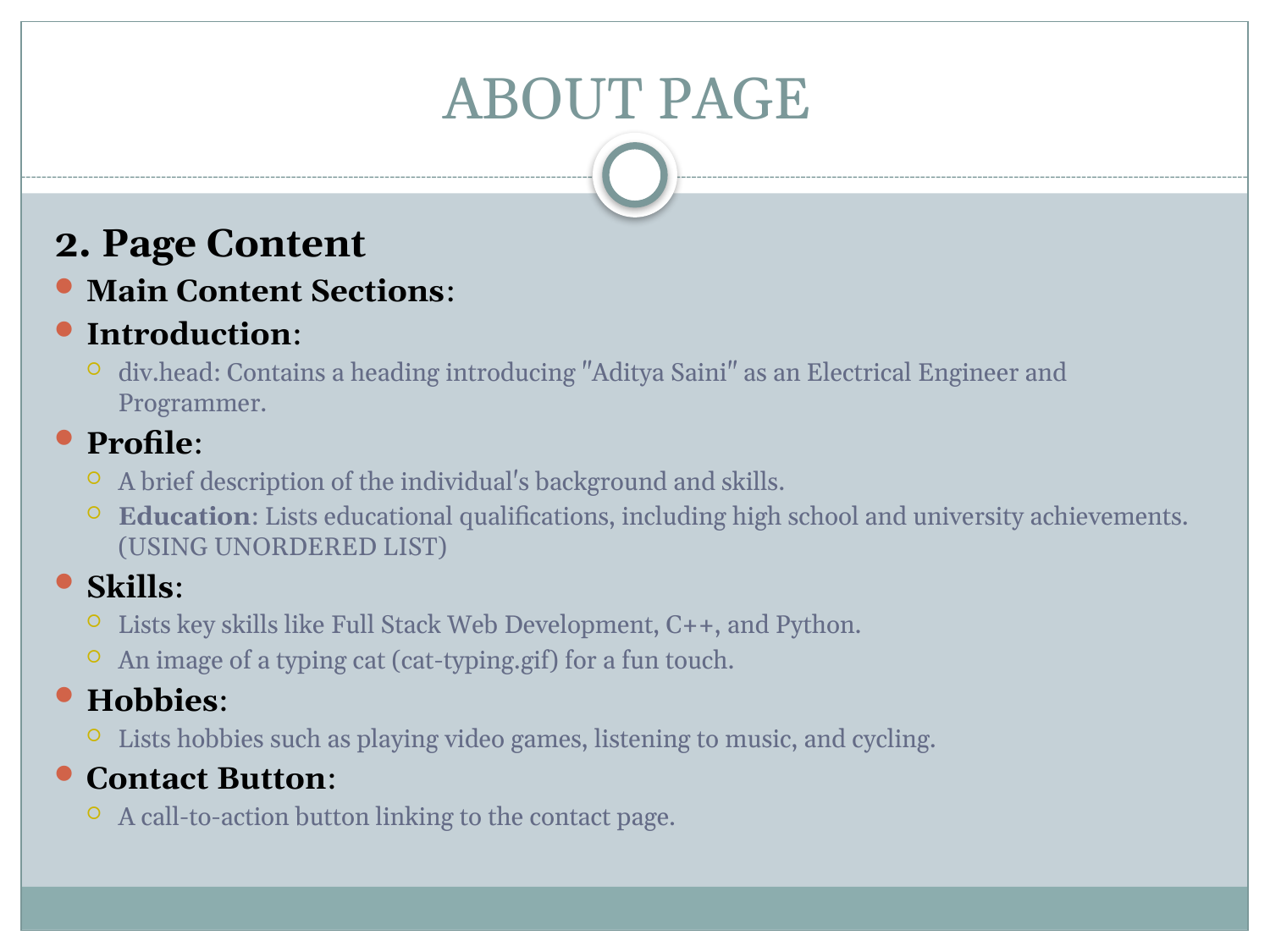

# ABOUT PAGE
2. Page Content
Main Content Sections:
Introduction:
div.head: Contains a heading introducing "Aditya Saini" as an Electrical Engineer and Programmer.
Profile:
A brief description of the individual's background and skills.
Education: Lists educational qualifications, including high school and university achievements.(USING UNORDERED LIST)
Skills:
Lists key skills like Full Stack Web Development, C++, and Python.
An image of a typing cat (cat-typing.gif) for a fun touch.
Hobbies:
Lists hobbies such as playing video games, listening to music, and cycling.
Contact Button:
A call-to-action button linking to the contact page.